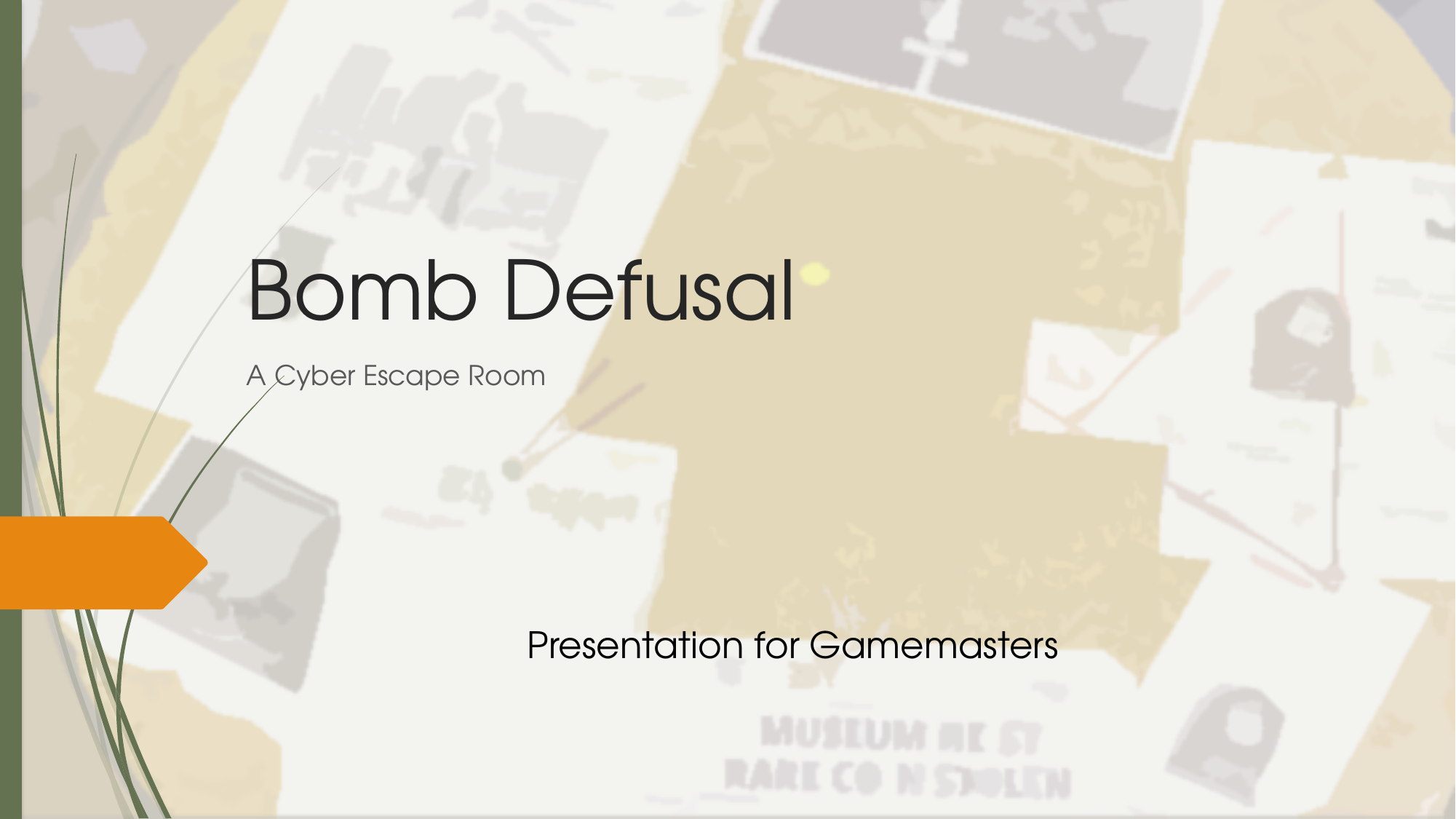

# Bomb Defusal
A Cyber Escape Room
Presentation for Gamemasters